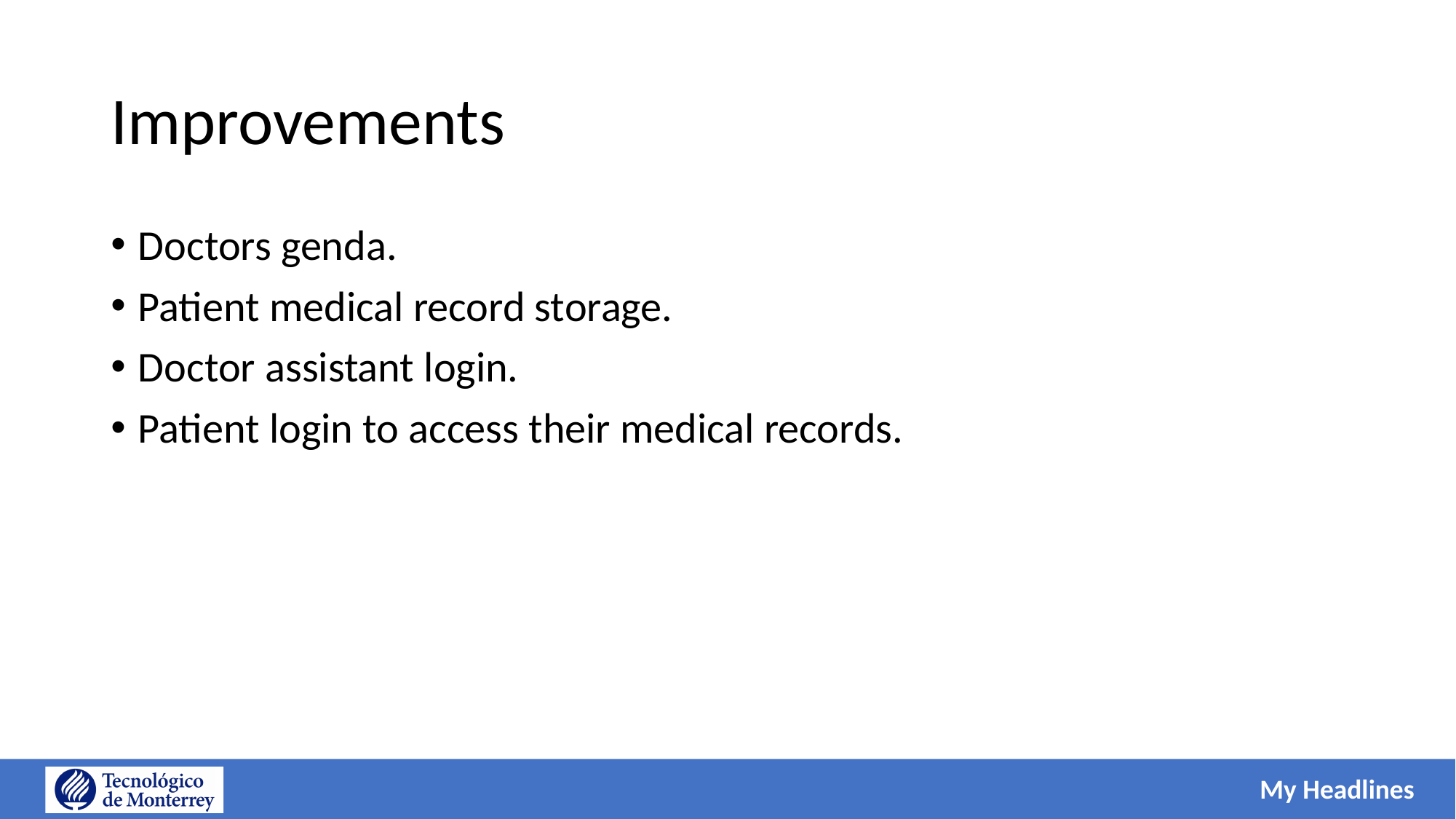

# Improvements
Doctors genda.
Patient medical record storage.
Doctor assistant login.
Patient login to access their medical records.